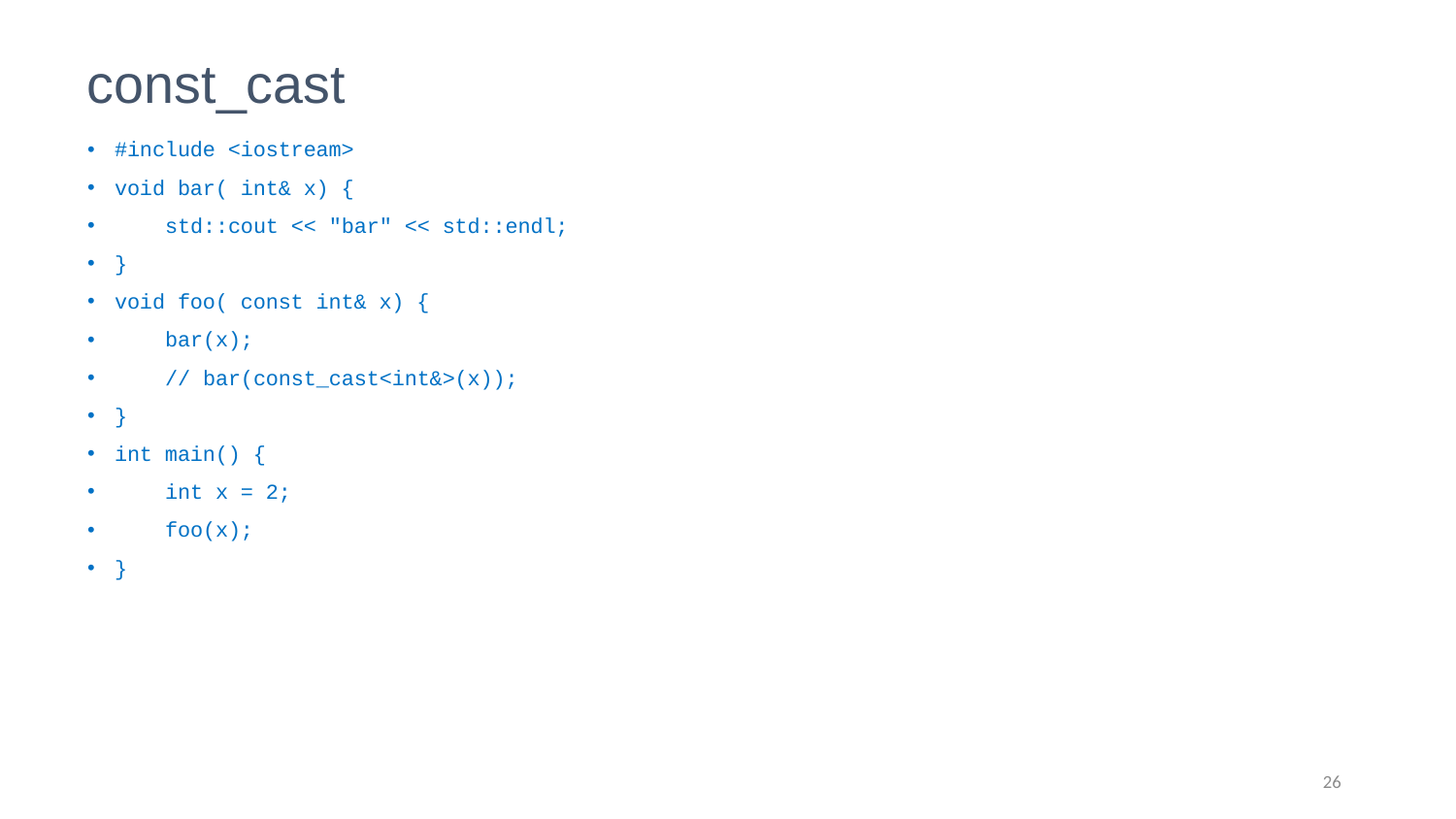

# const_cast
#include <iostream>
void bar( int& x) {
    std::cout << "bar" << std::endl;
}
void foo( const int& x) {
    bar(x);
    // bar(const_cast<int&>(x));
}
int main() {
    int x = 2;
    foo(x);
}
26